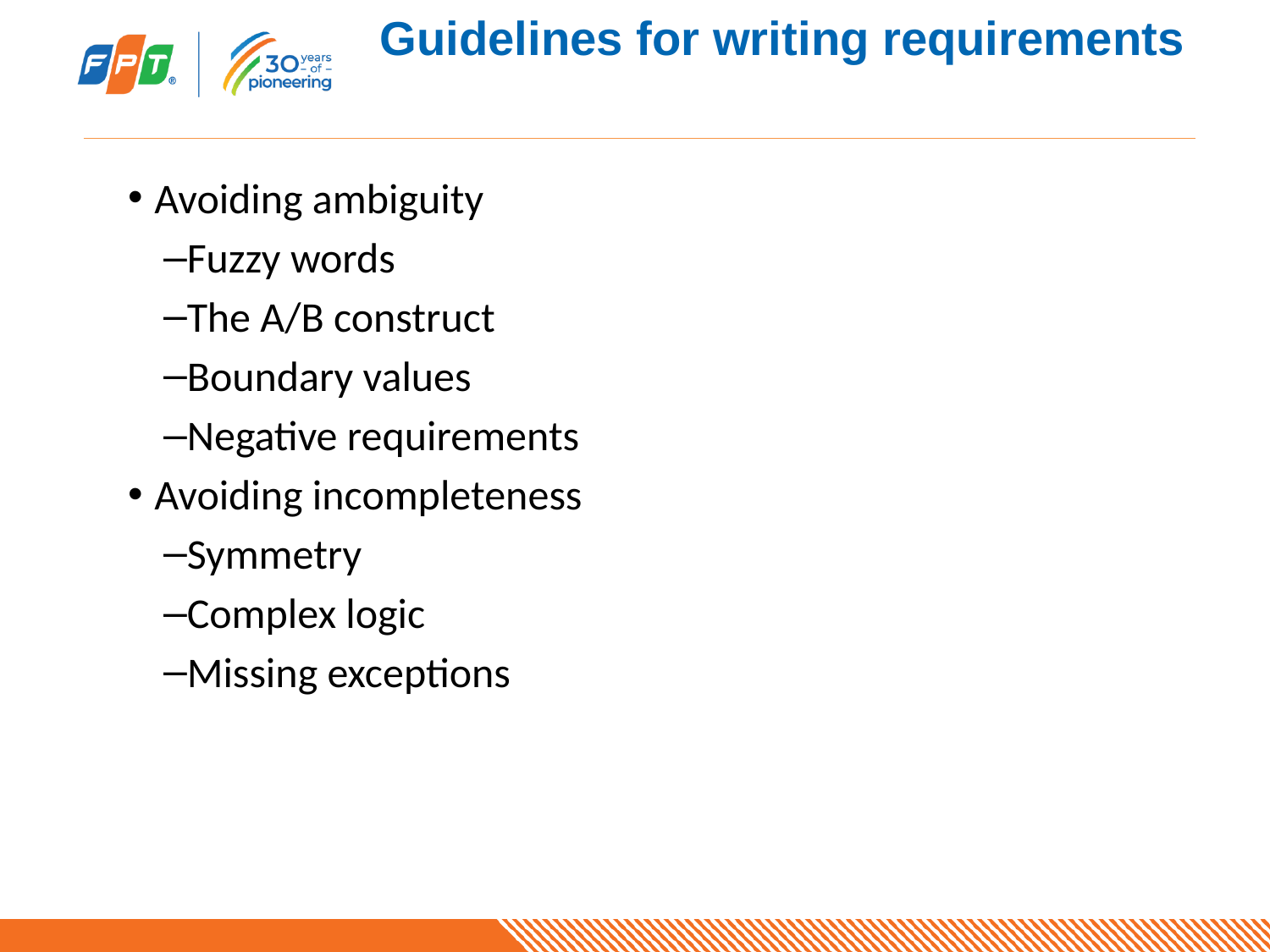

# Guidelines for writing requirements
Avoiding ambiguity
Fuzzy words
The A/B construct
Boundary values
Negative requirements
Avoiding incompleteness
Symmetry
Complex logic
Missing exceptions